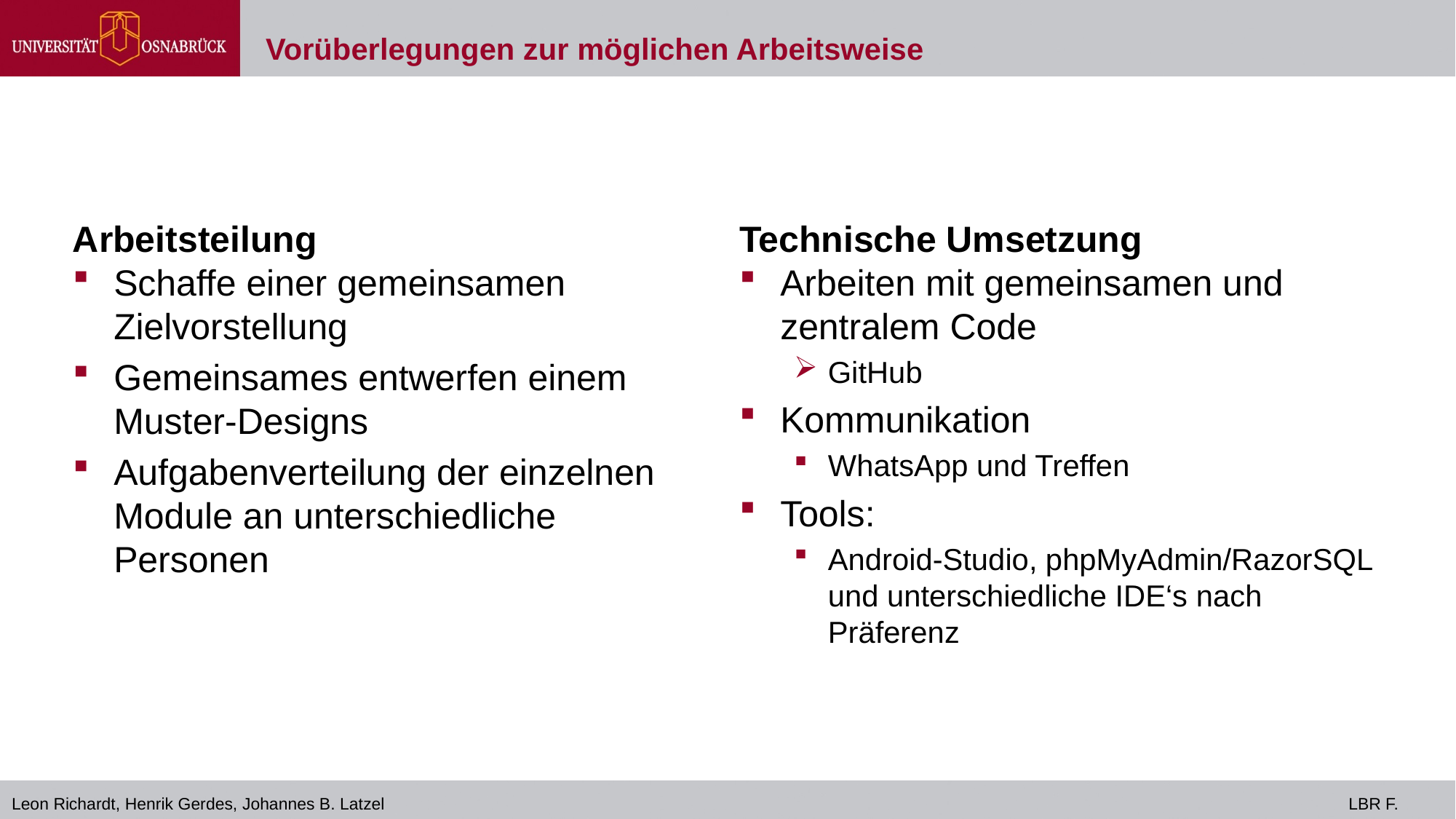

Vorüberlegungen zur möglichen Arbeitsweise
Arbeitsteilung
Technische Umsetzung
Schaffe einer gemeinsamen Zielvorstellung
Gemeinsames entwerfen einem Muster-Designs
Aufgabenverteilung der einzelnen Module an unterschiedliche Personen
Arbeiten mit gemeinsamen und zentralem Code
GitHub
Kommunikation
WhatsApp und Treffen
Tools:
Android-Studio, phpMyAdmin/RazorSQL und unterschiedliche IDE‘s nach Präferenz